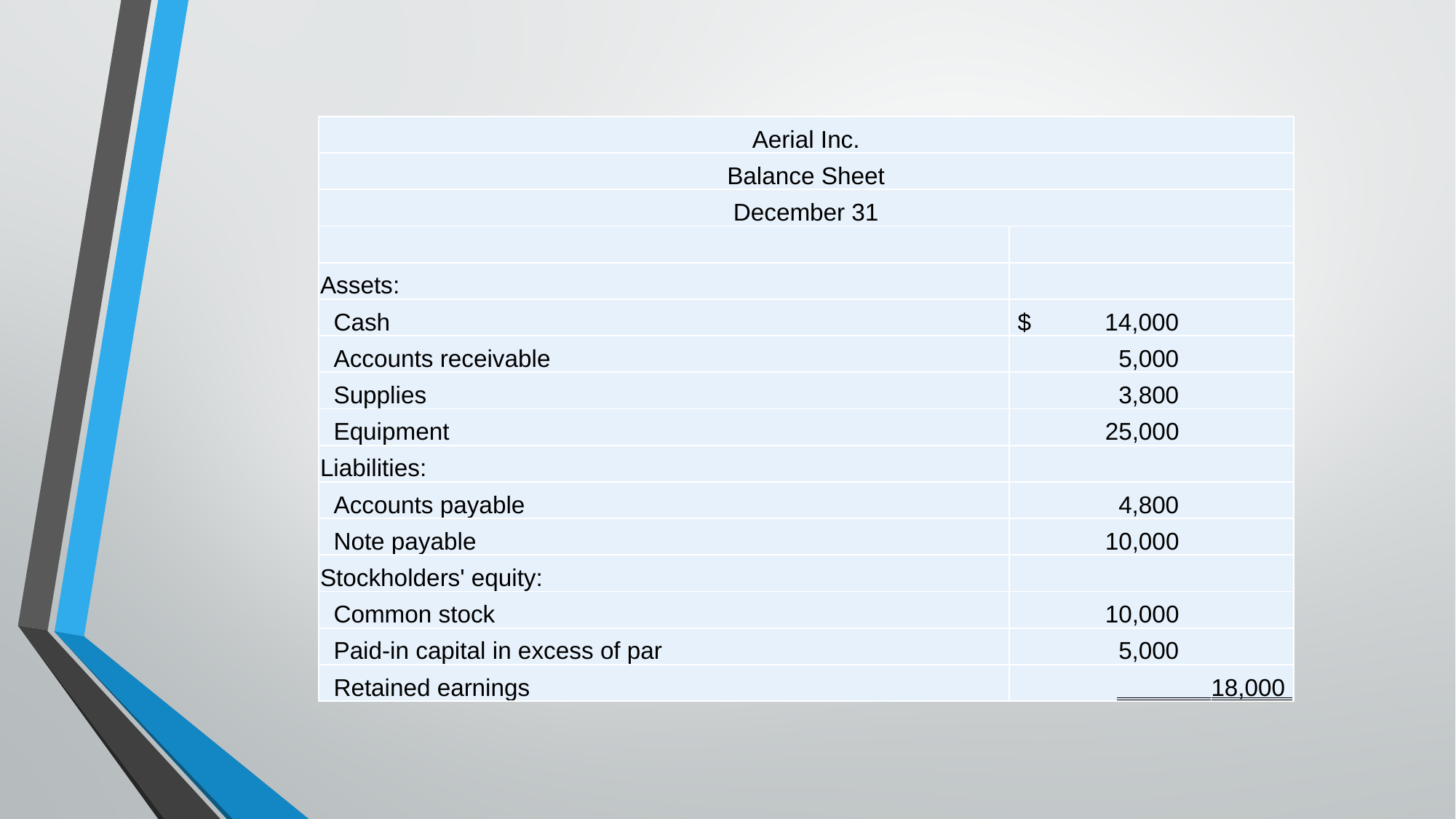

| Aerial Inc. |  |
| --- | --- |
| Balance Sheet |  |
| December 31 |  |
|  |  |
| Assets: |  |
| Cash | $ 14,000 |
| Accounts receivable | 5,000 |
| Supplies | 3,800 |
| Equipment | 25,000 |
| Liabilities: |  |
| Accounts payable | 4,800 |
| Note payable | 10,000 |
| Stockholders' equity: |  |
| Common stock | 10,000 |
| Paid-in capital in excess of par | 5,000 |
| Retained earnings | 18,000 |